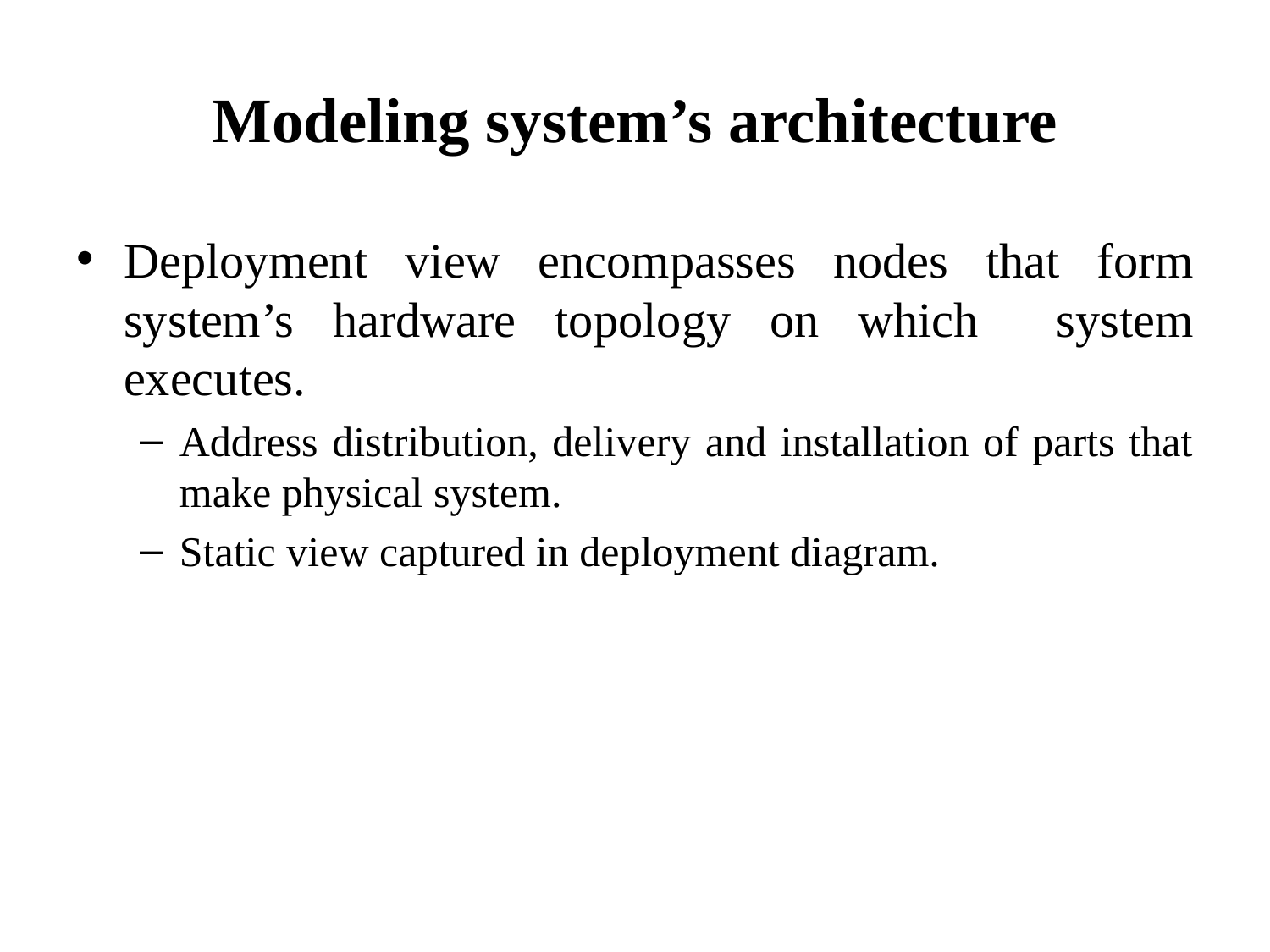

# Modeling system’s architecture
Deployment view encompasses nodes that form system’s hardware topology on which  system executes.
Address distribution, delivery and installation of parts that make physical system.
Static view captured in deployment diagram.